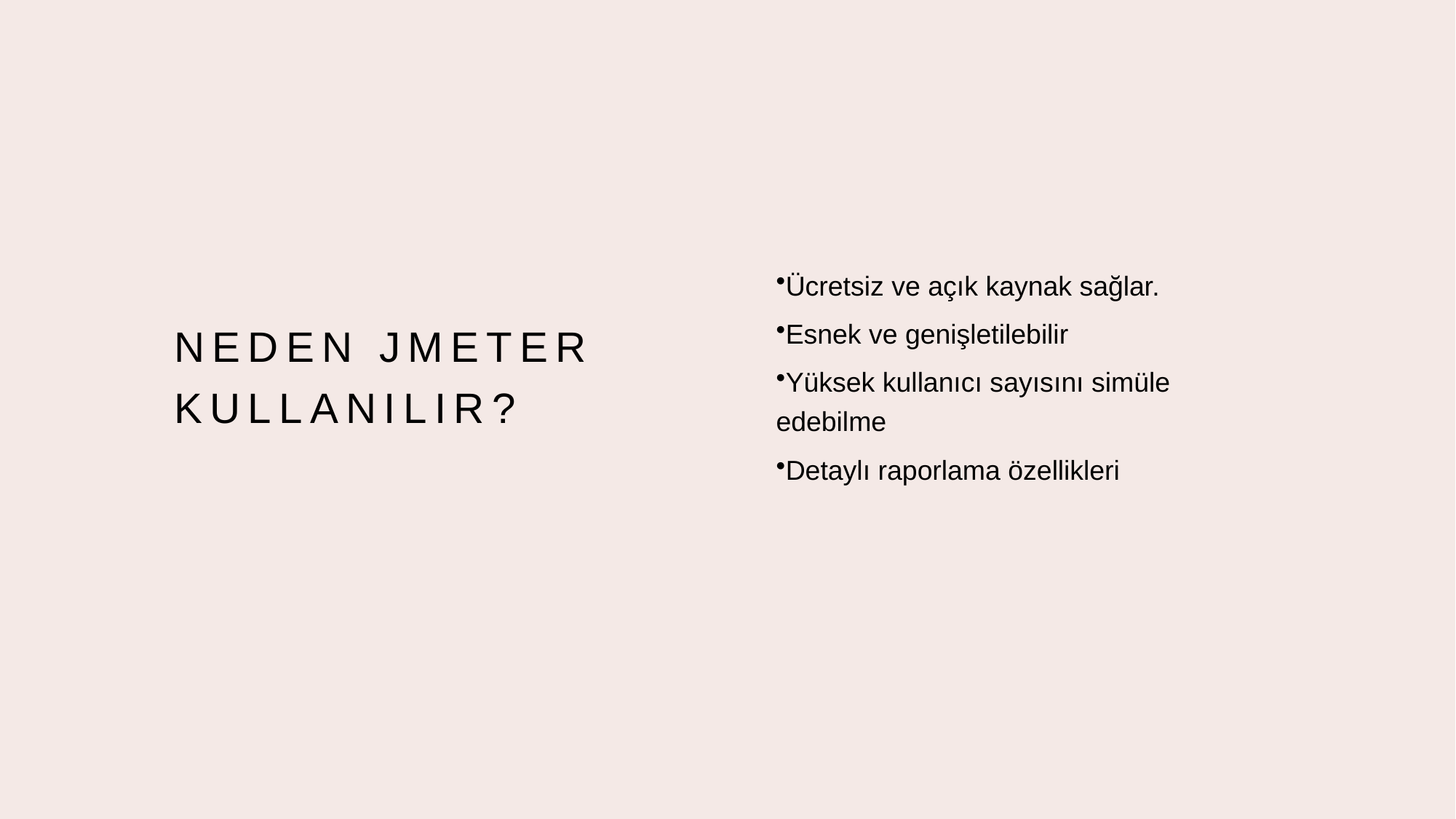

Ücretsiz ve açık kaynak sağlar.
Esnek ve genişletilebilir
Yüksek kullanıcı sayısını simüle edebilme
Detaylı raporlama özellikleri
# Neden JMeter Kullanılır?